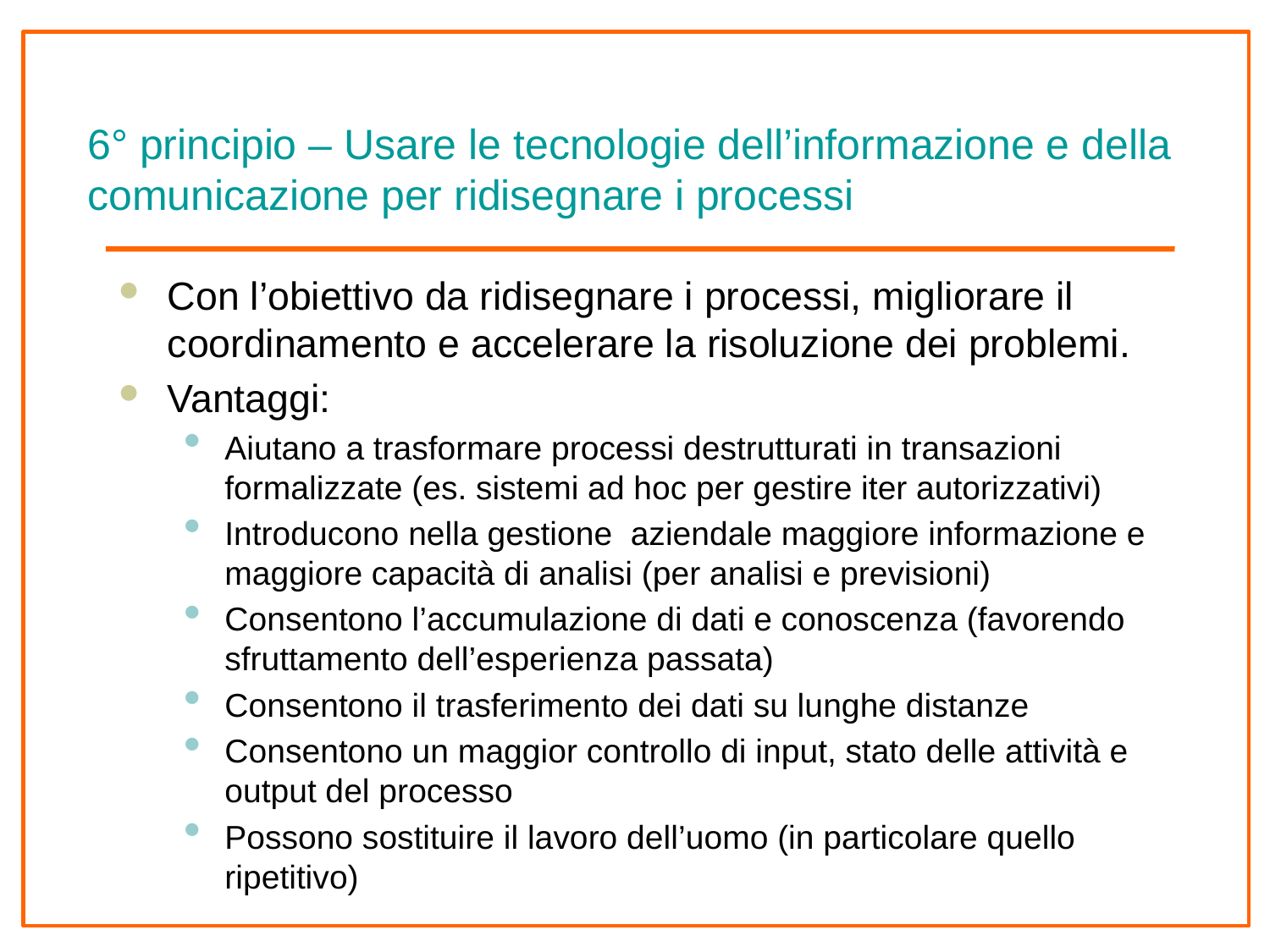

# 6° principio – Usare le tecnologie dell’informazione e della comunicazione per ridisegnare i processi
Con l’obiettivo da ridisegnare i processi, migliorare il coordinamento e accelerare la risoluzione dei problemi.
Vantaggi:
Aiutano a trasformare processi destrutturati in transazioni formalizzate (es. sistemi ad hoc per gestire iter autorizzativi)
Introducono nella gestione  aziendale maggiore informazione e maggiore capacità di analisi (per analisi e previsioni)
Consentono l’accumulazione di dati e conoscenza (favorendo sfruttamento dell’esperienza passata)
Consentono il trasferimento dei dati su lunghe distanze
Consentono un maggior controllo di input, stato delle attività e output del processo
Possono sostituire il lavoro dell’uomo (in particolare quello ripetitivo)